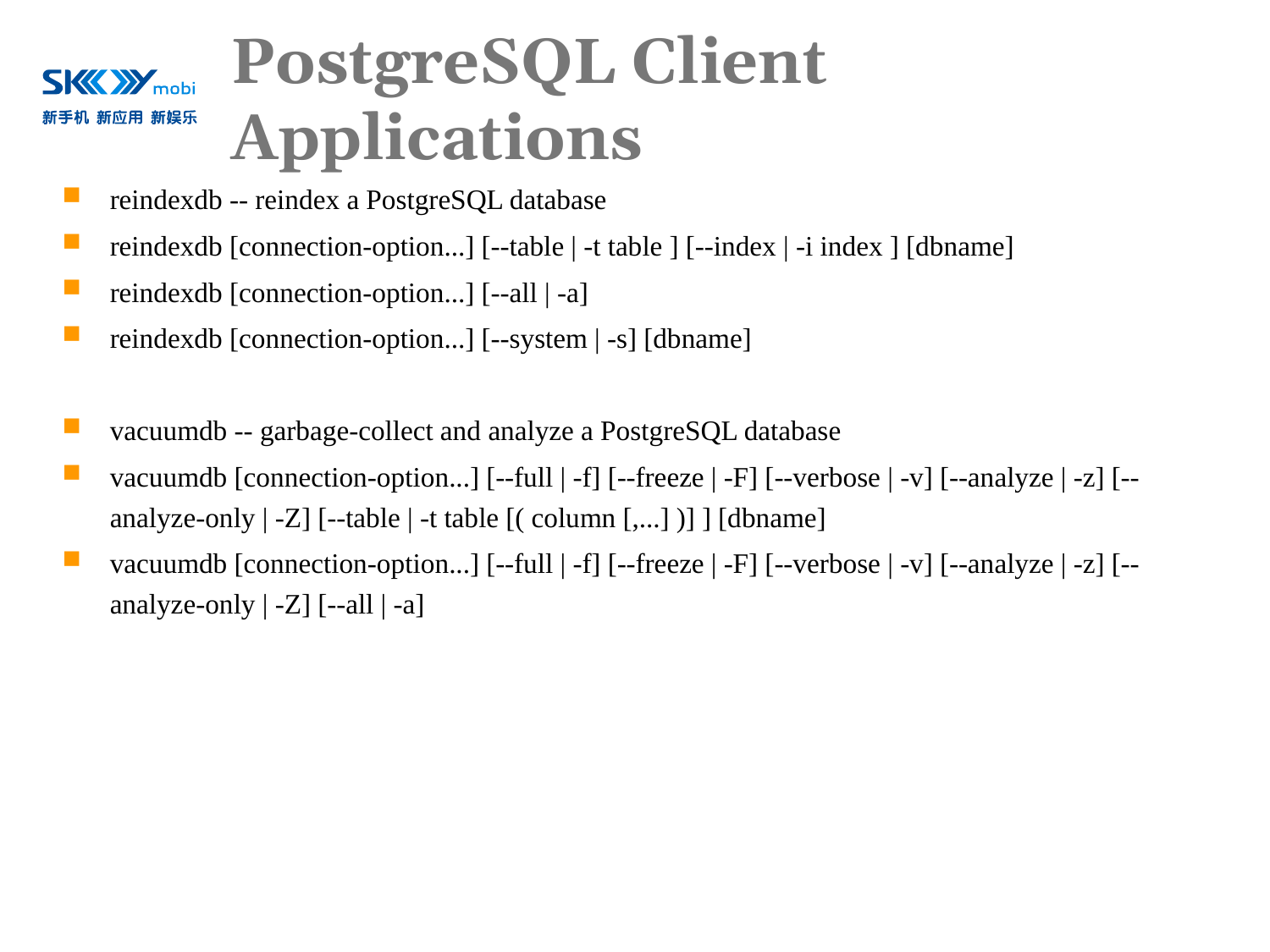

# PostgreSQL Client Applications
reindexdb -- reindex a PostgreSQL database
reindexdb [connection-option...] [--table | -t table ] [--index | -i index ] [dbname]
reindexdb [connection-option...] [--all | -a]
reindexdb [connection-option...] [--system | -s] [dbname]

vacuumdb -- garbage-collect and analyze a PostgreSQL database
vacuumdb [connection-option...] [--full | -f] [--freeze | -F] [--verbose | -v] [--analyze | -z] [--analyze-only | -Z] [--table | -t table [( column [,...] )] ] [dbname]
vacuumdb [connection-option...] [--full | -f] [--freeze | -F] [--verbose | -v] [--analyze | -z] [--analyze-only | -Z] [--all | -a]